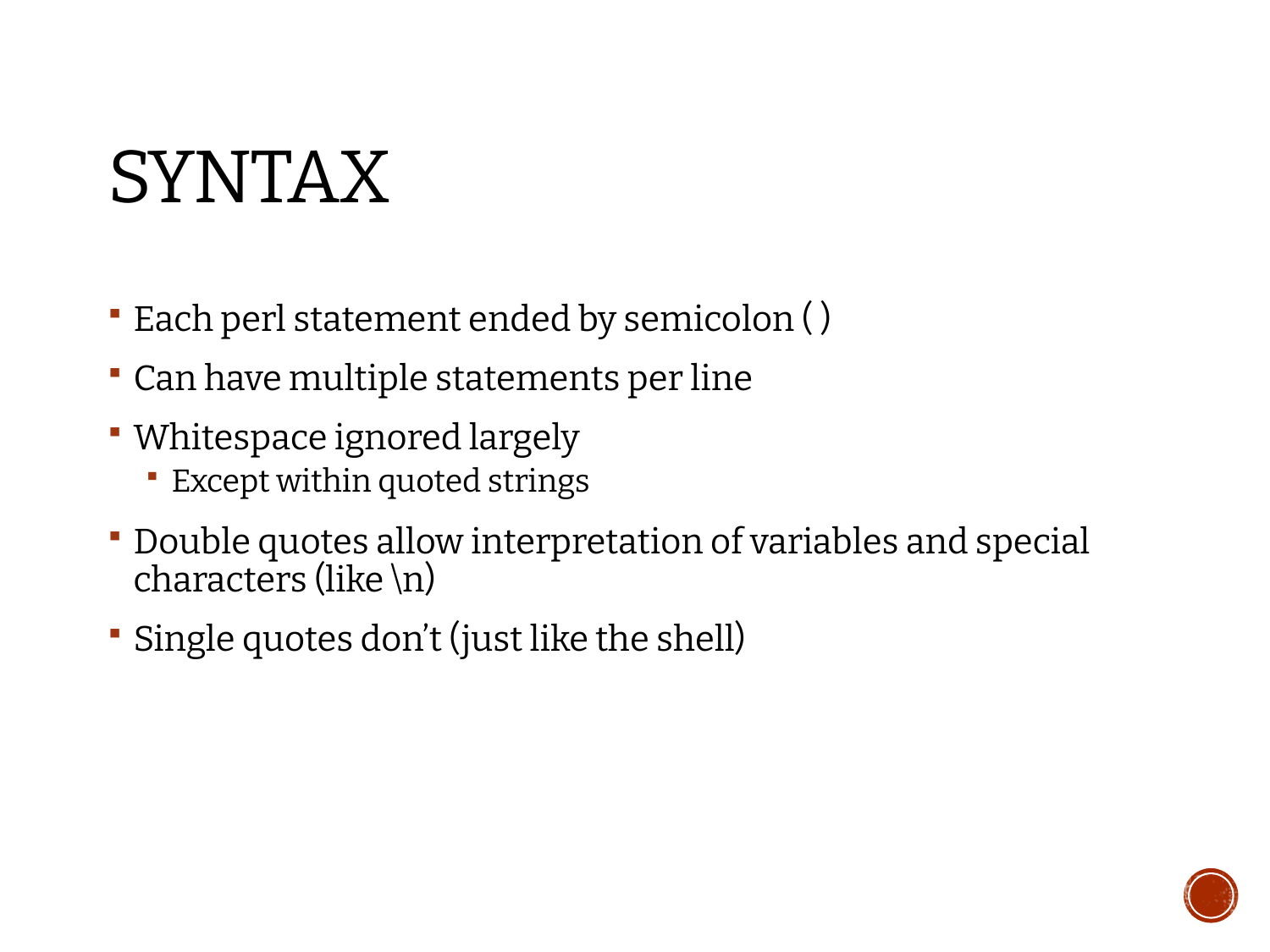

# Syntax
Each perl statement ended by semicolon (;)
Can have multiple statements per line
Whitespace ignored largely
Except within quoted strings
Double quotes allow interpretation of variables and special characters (like \n)
Single quotes don’t (just like the shell)